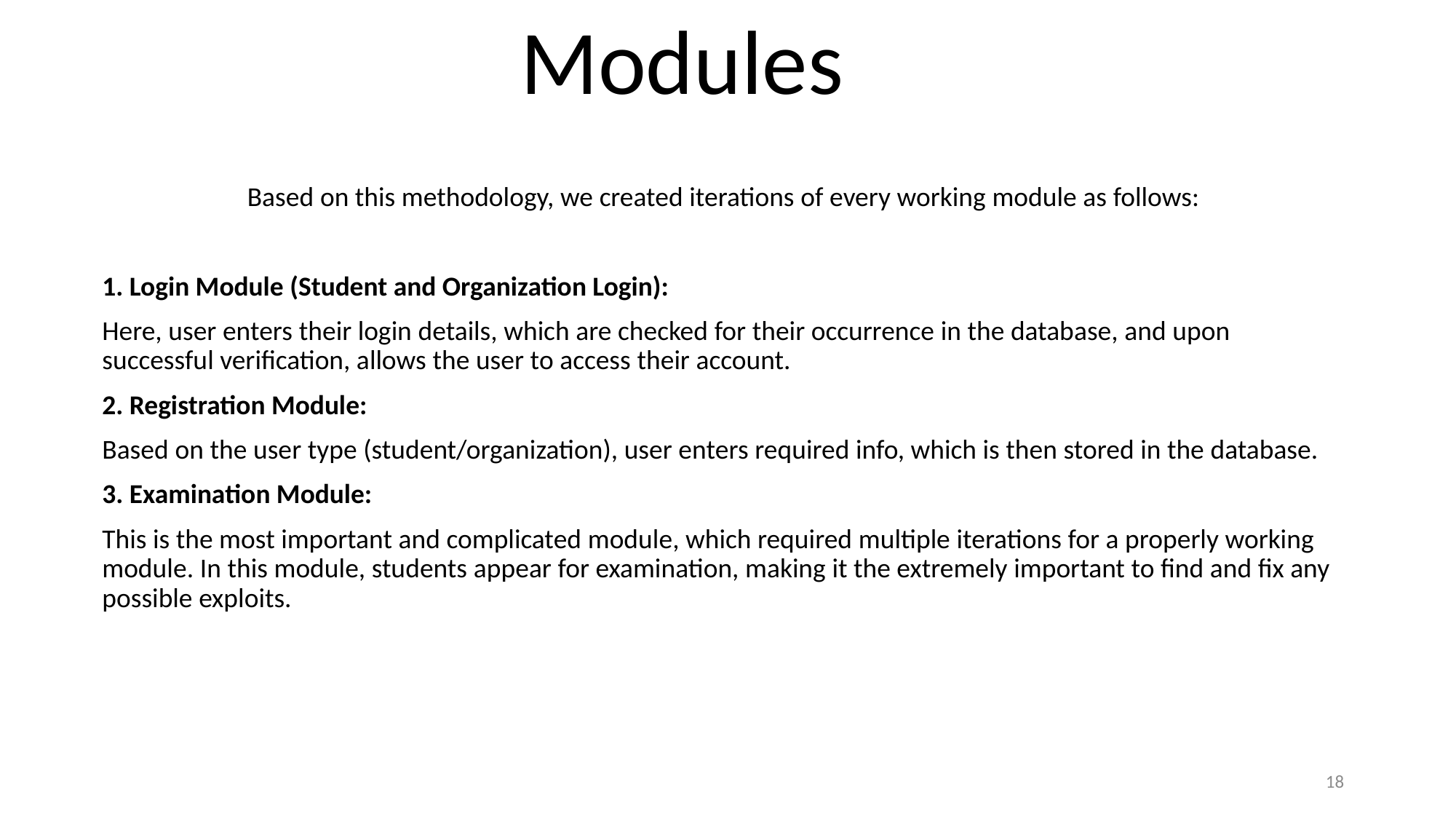

# Modules
Based on this methodology, we created iterations of every working module as follows:

1. Login Module (Student and Organization Login):
Here, user enters their login details, which are checked for their occurrence in the database, and upon successful verification, allows the user to access their account.
2. Registration Module:
Based on the user type (student/organization), user enters required info, which is then stored in the database.
3. Examination Module:
This is the most important and complicated module, which required multiple iterations for a properly working module. In this module, students appear for examination, making it the extremely important to find and fix any possible exploits.

18